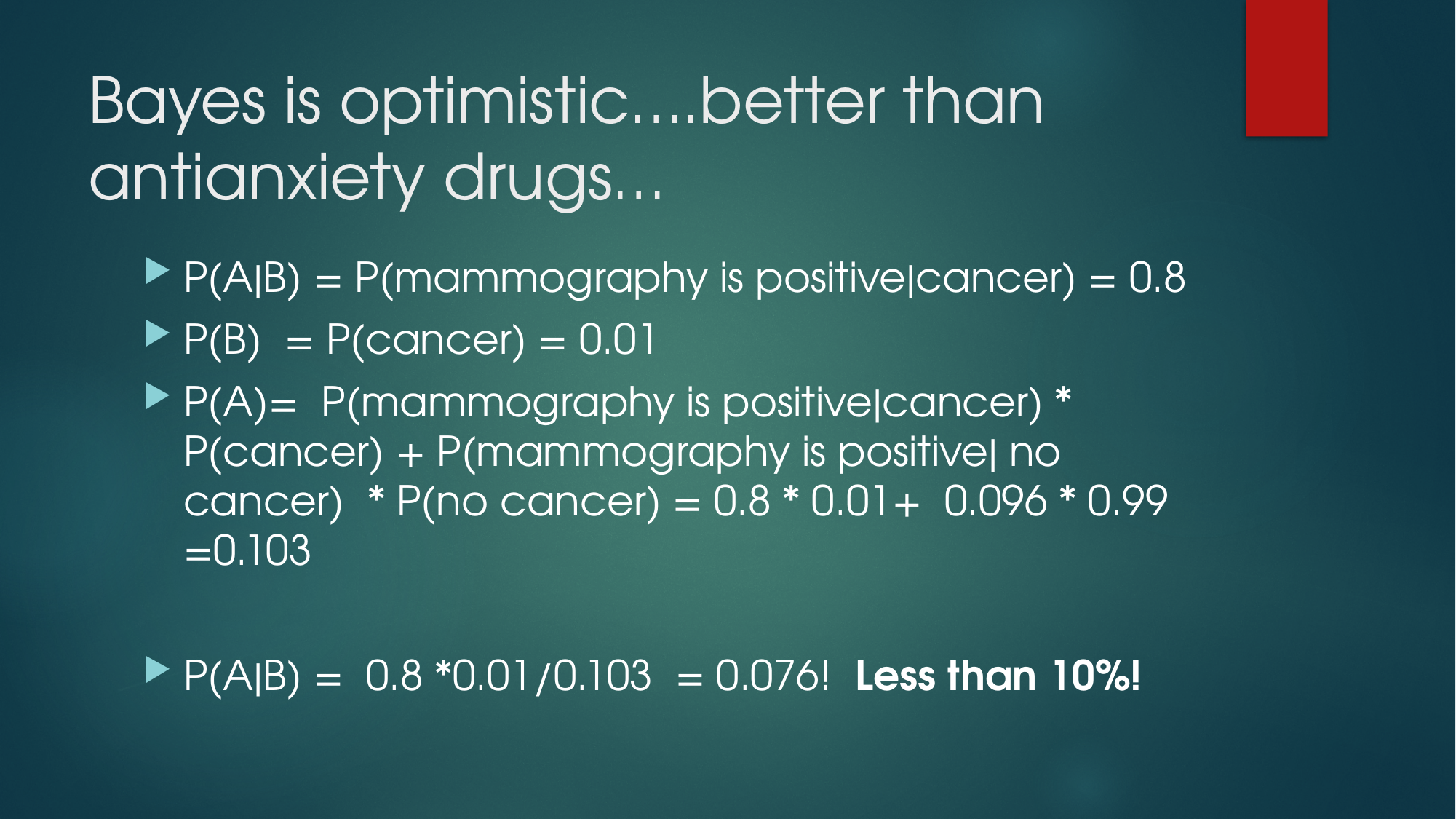

# Bayes is optimistic….better than antianxiety drugs…
P(A|B) = P(mammography is positive|cancer) = 0.8
P(B)  = P(cancer) = 0.01
P(A)=  P(mammography is positive|cancer) * P(cancer) + P(mammography is positive| no cancer)  * P(no cancer) = 0.8 * 0.01+  0.096 * 0.99 =0.103

P(A|B) =  0.8 *0.01/0.103  = 0.076!  Less than 10%!